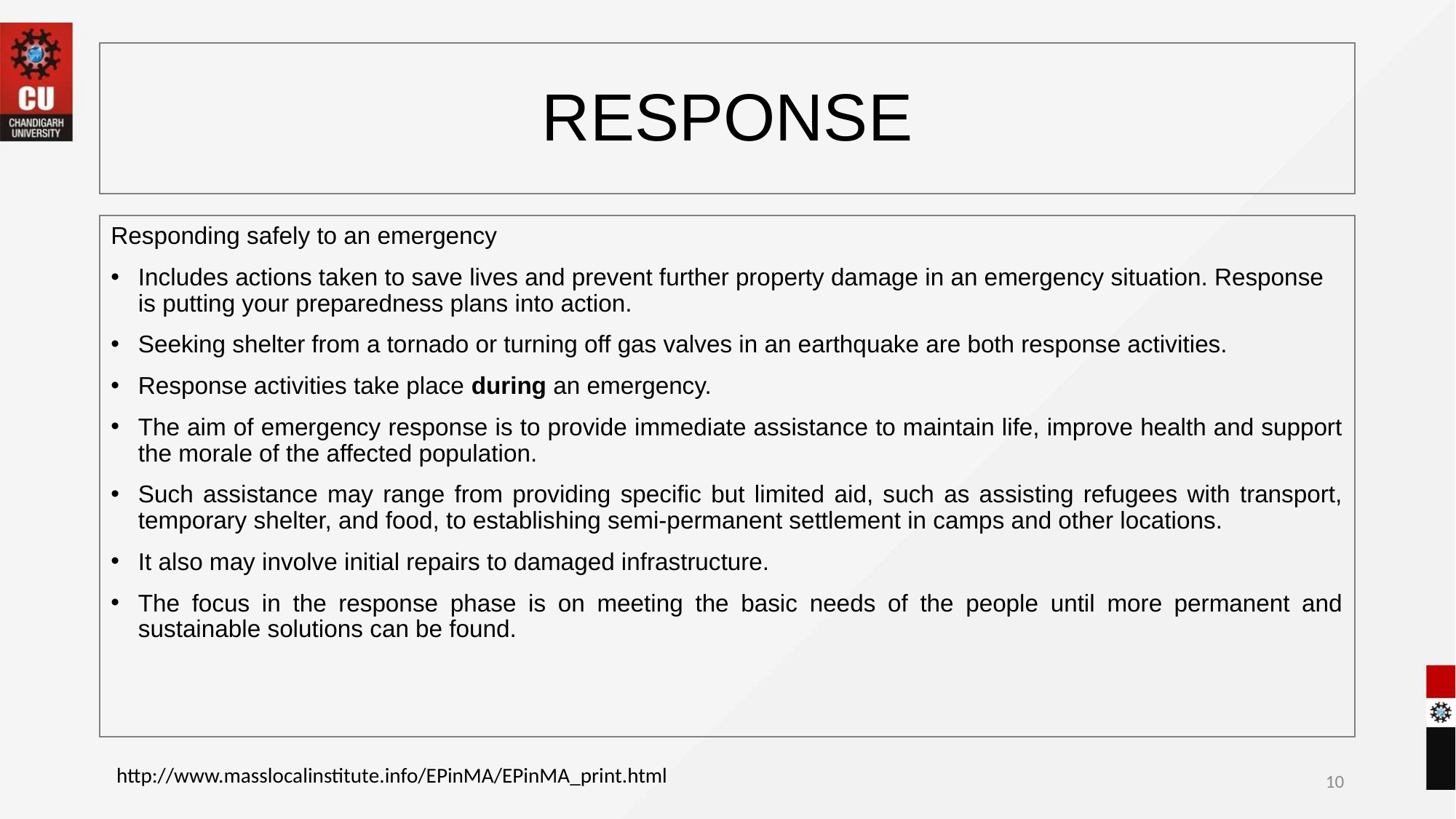

# RESPONSE

Responding safely to an emergency
Includes actions taken to save lives and prevent further property damage in an emergency situation. Response is putting your preparedness plans into action.
Seeking shelter from a tornado or turning off gas valves in an earthquake are both response activities.
Response activities take place during an emergency.
The aim of emergency response is to provide immediate assistance to maintain life, improve health and support the morale of the affected population.
Such assistance may range from providing specific but limited aid, such as assisting refugees with transport, temporary shelter, and food, to establishing semi-permanent settlement in camps and other locations.
It also may involve initial repairs to damaged infrastructure.
The focus in the response phase is on meeting the basic needs of the people until more permanent and sustainable solutions can be found.

http://www.masslocalinstitute.info/EPinMA/EPinMA_print.html
10